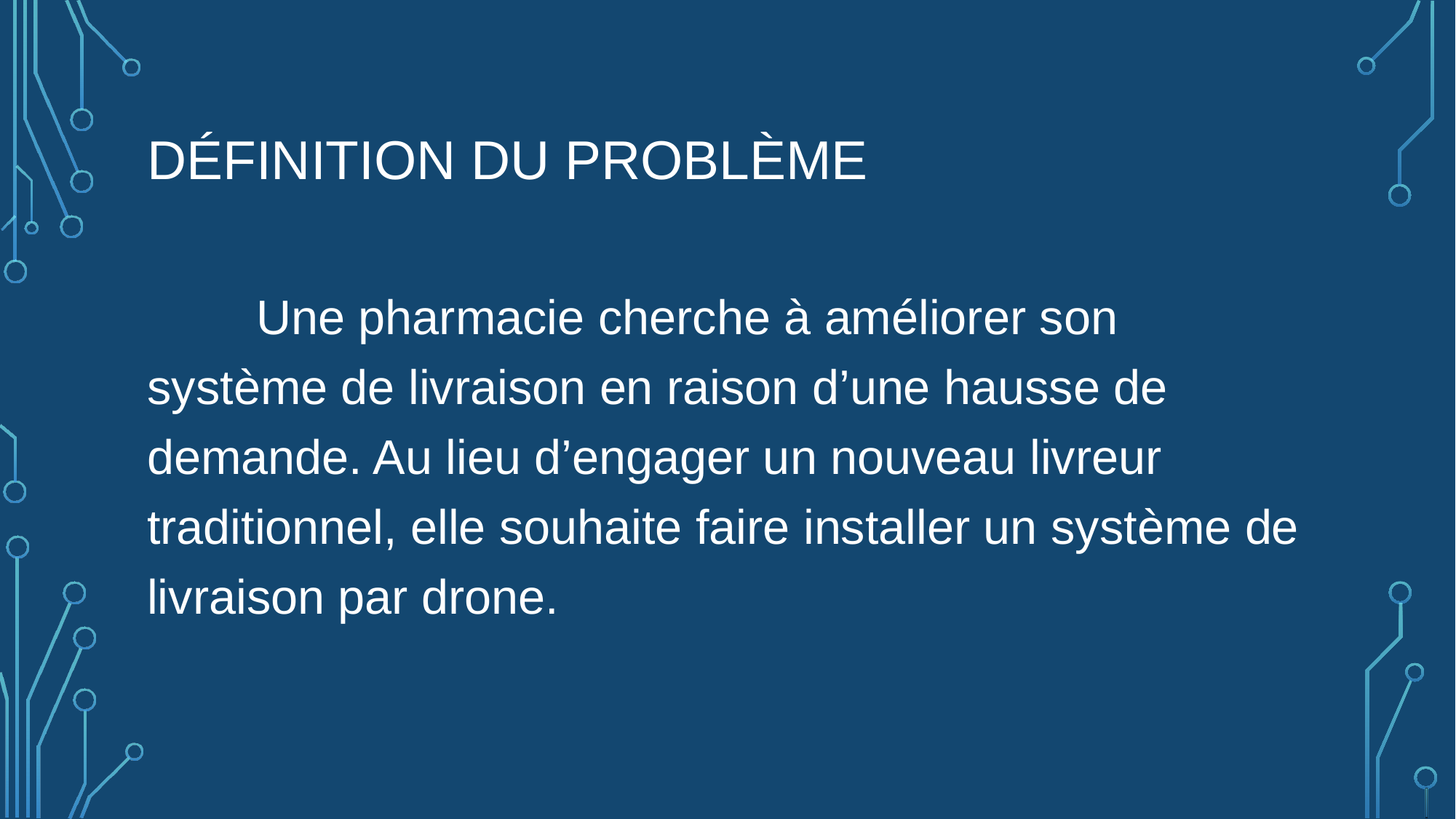

# Définition du problème
	Une pharmacie cherche à améliorer son système de livraison en raison d’une hausse de demande. Au lieu d’engager un nouveau livreur traditionnel, elle souhaite faire installer un système de livraison par drone.